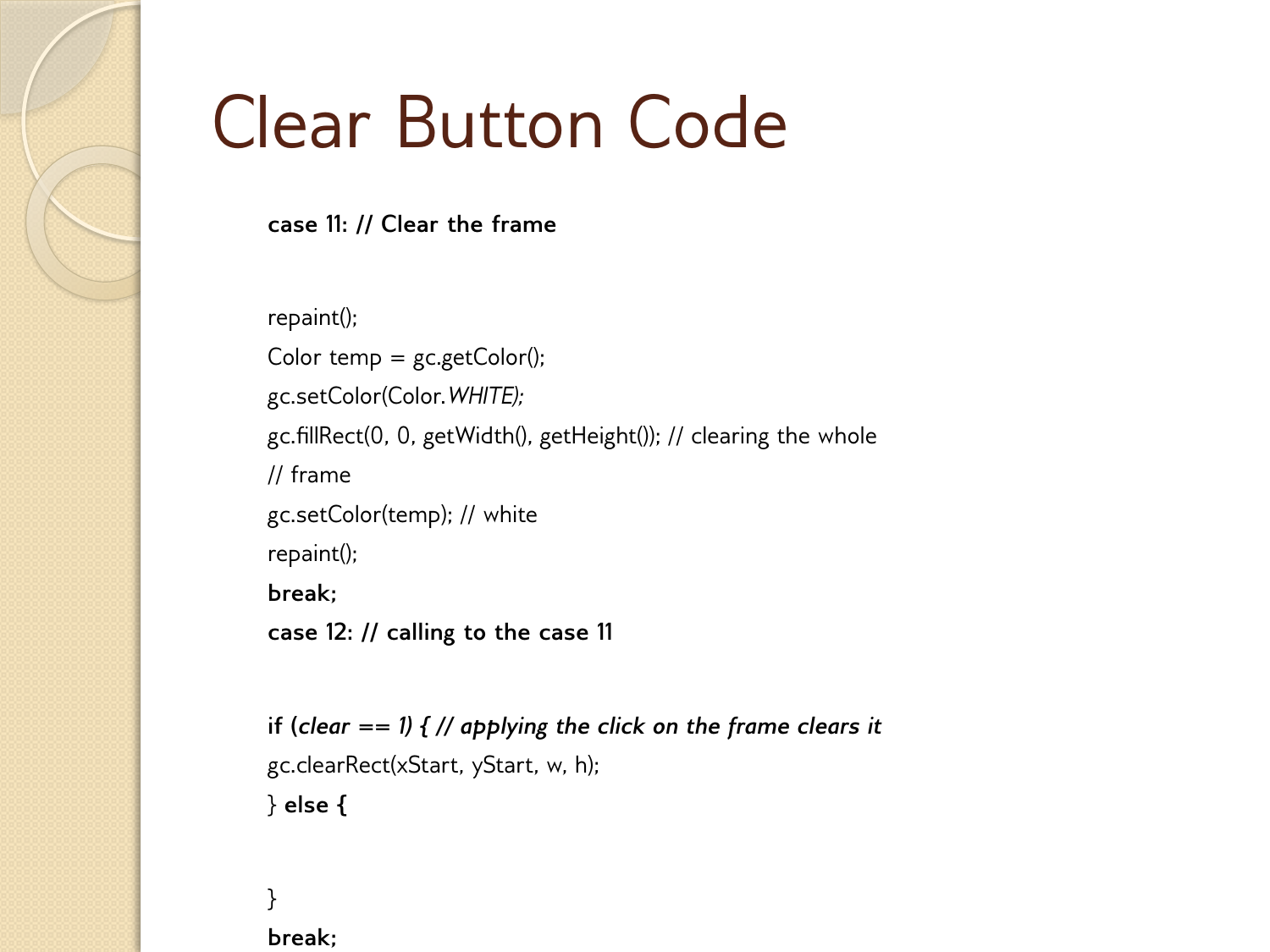

# Clear Button Code
case 11: // Clear the frame

repaint();
Color temp = gc.getColor();
gc.setColor(Color.WHITE);
gc.fillRect(0, 0, getWidth(), getHeight()); // clearing the whole
// frame
gc.setColor(temp); // white
repaint();
break;
case 12: // calling to the case 11

if (clear == 1) { // applying the click on the frame clears it
gc.clearRect(xStart, yStart, w, h);
} else {

}
break;